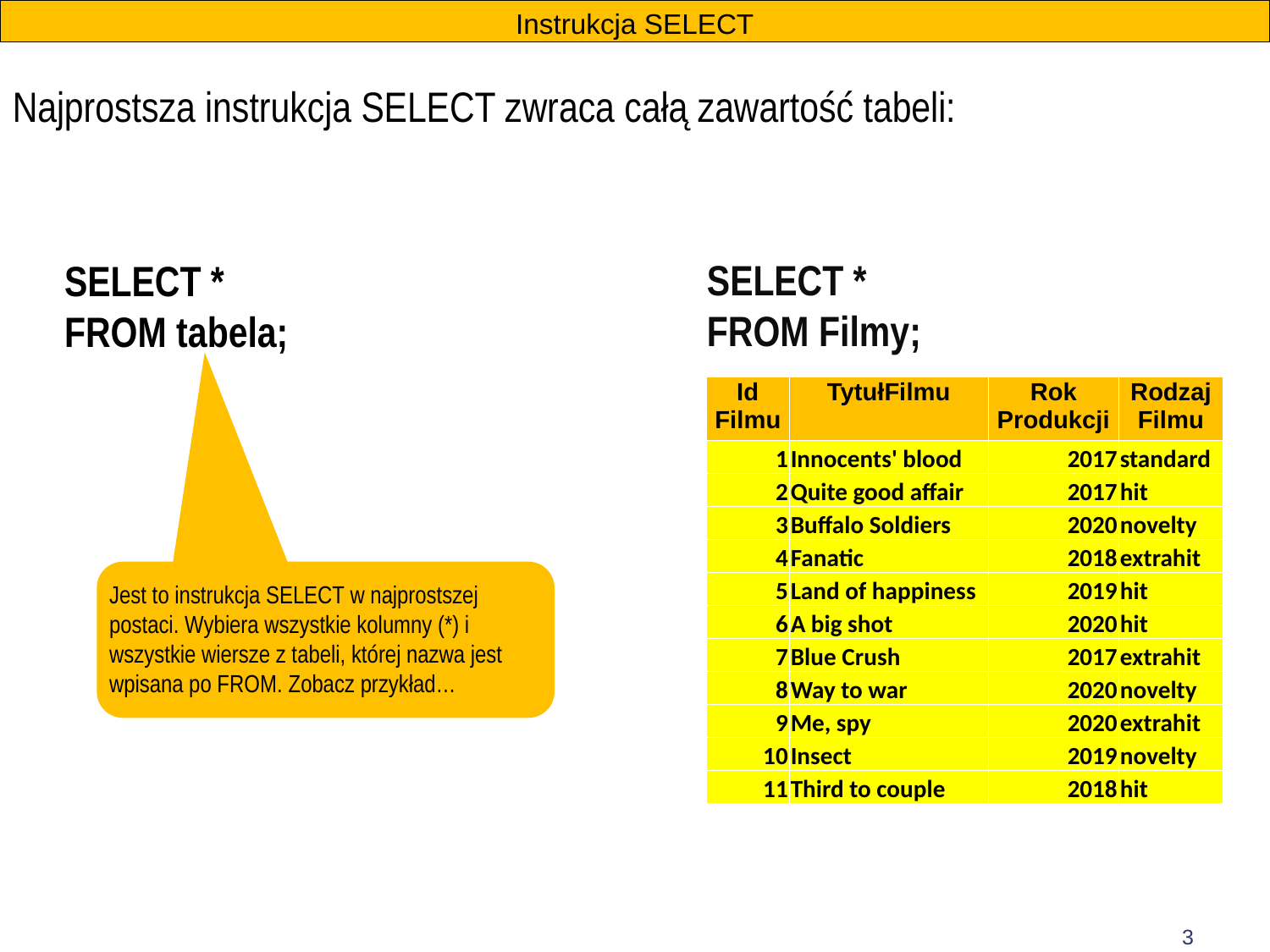

# Instrukcja SELECT
Najprostsza instrukcja SELECT zwraca całą zawartość tabeli:
SELECT *
FROM Filmy;
SELECT *
FROM tabela;
| Id Filmu | TytułFilmu | Rok Produkcji | Rodzaj Filmu |
| --- | --- | --- | --- |
| 1 | Innocents' blood | 2017 | standard |
| 2 | Quite good affair | 2017 | hit |
| 3 | Buffalo Soldiers | 2020 | novelty |
| 4 | Fanatic | 2018 | extrahit |
| 5 | Land of happiness | 2019 | hit |
| 6 | A big shot | 2020 | hit |
| 7 | Blue Crush | 2017 | extrahit |
| 8 | Way to war | 2020 | novelty |
| 9 | Me, spy | 2020 | extrahit |
| 10 | Insect | 2019 | novelty |
| 11 | Third to couple | 2018 | hit |
Jest to instrukcja SELECT w najprostszej postaci. Wybiera wszystkie kolumny (*) i wszystkie wiersze z tabeli, której nazwa jest wpisana po FROM. Zobacz przykład…
3